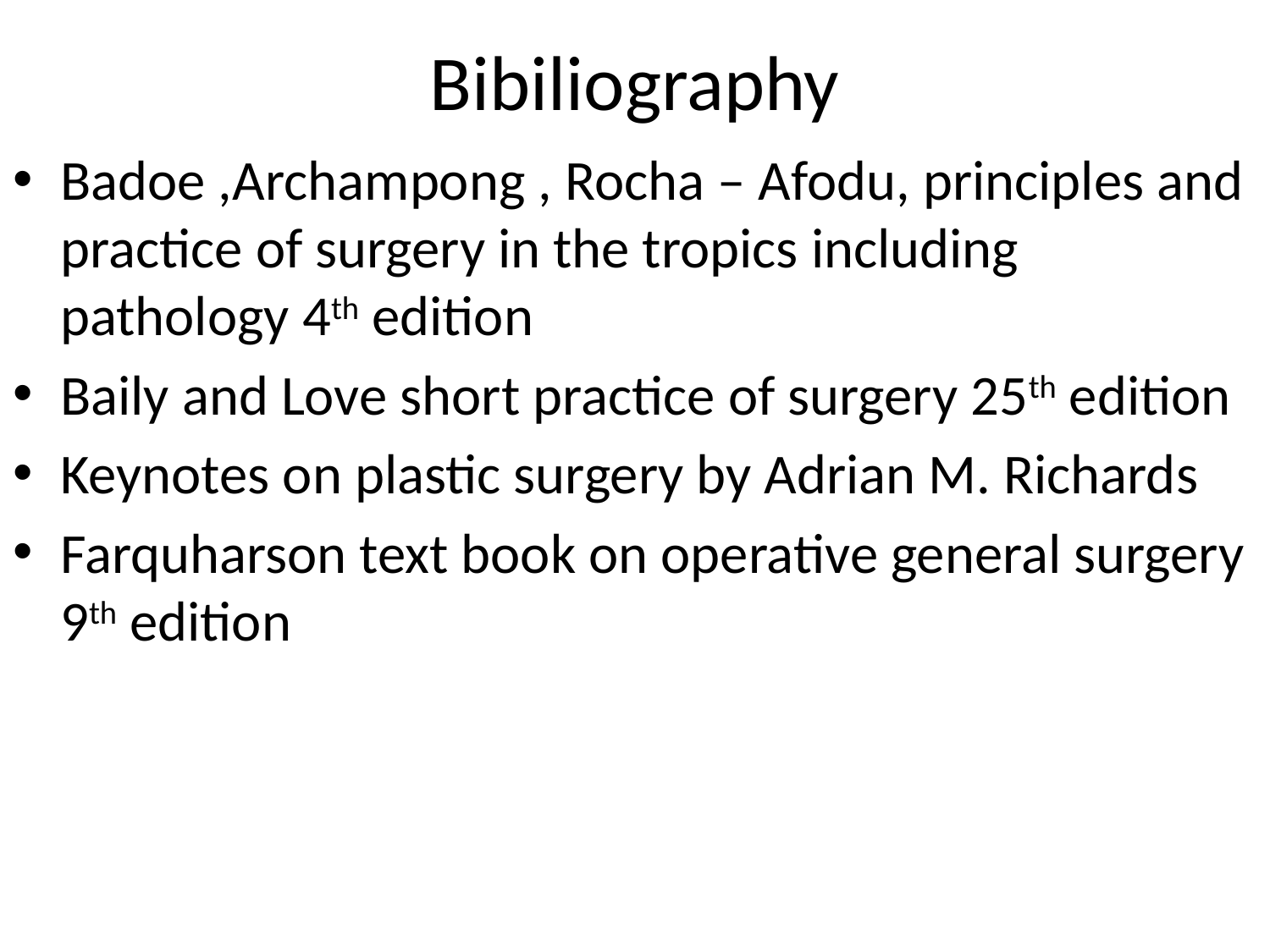

# Bibiliography
Badoe ,Archampong , Rocha – Afodu, principles and practice of surgery in the tropics including pathology 4th edition
Baily and Love short practice of surgery 25th edition
Keynotes on plastic surgery by Adrian M. Richards
Farquharson text book on operative general surgery 9th edition